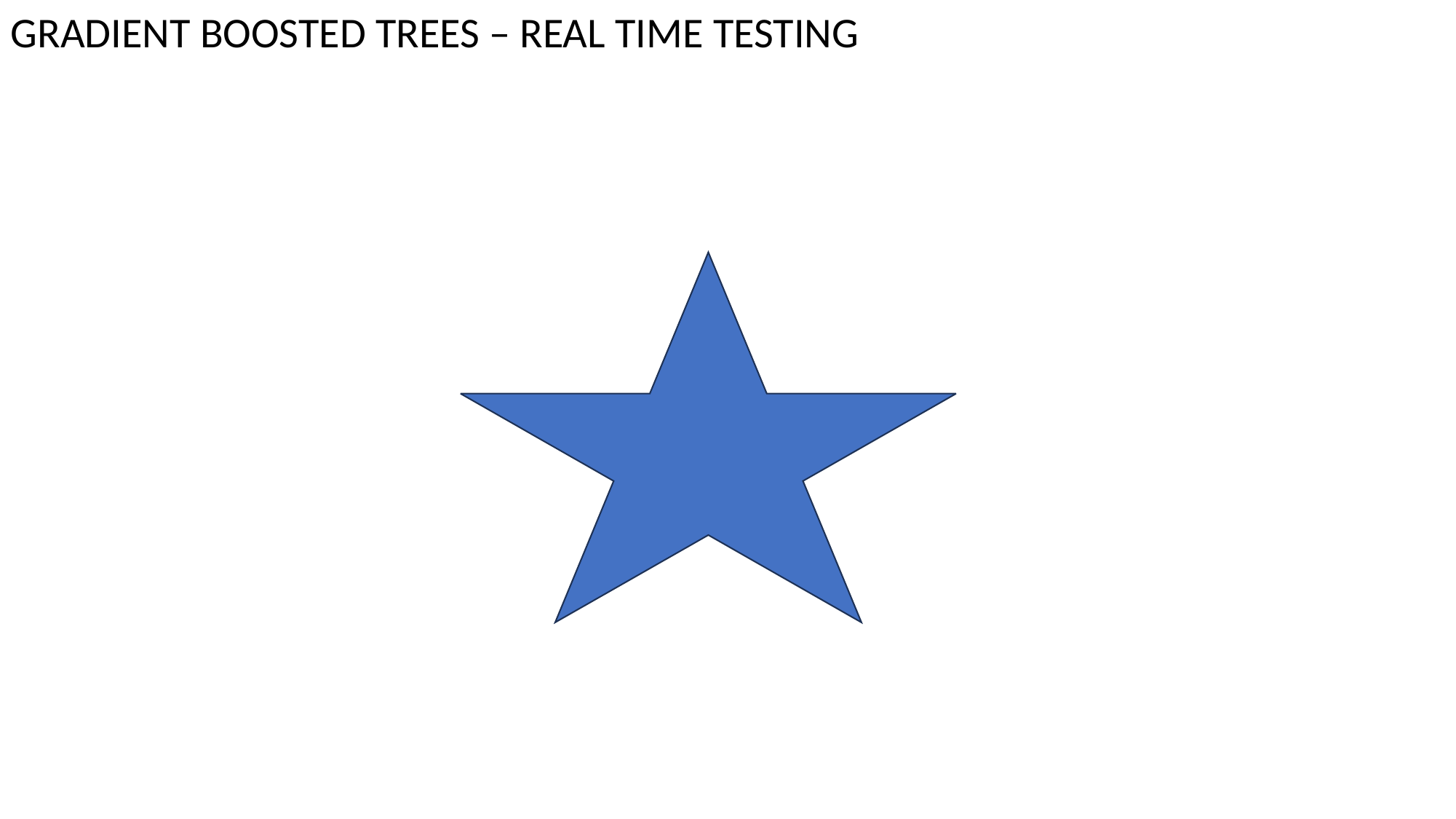

GRADIENT BOOSTED TREES – REAL TIME TESTING